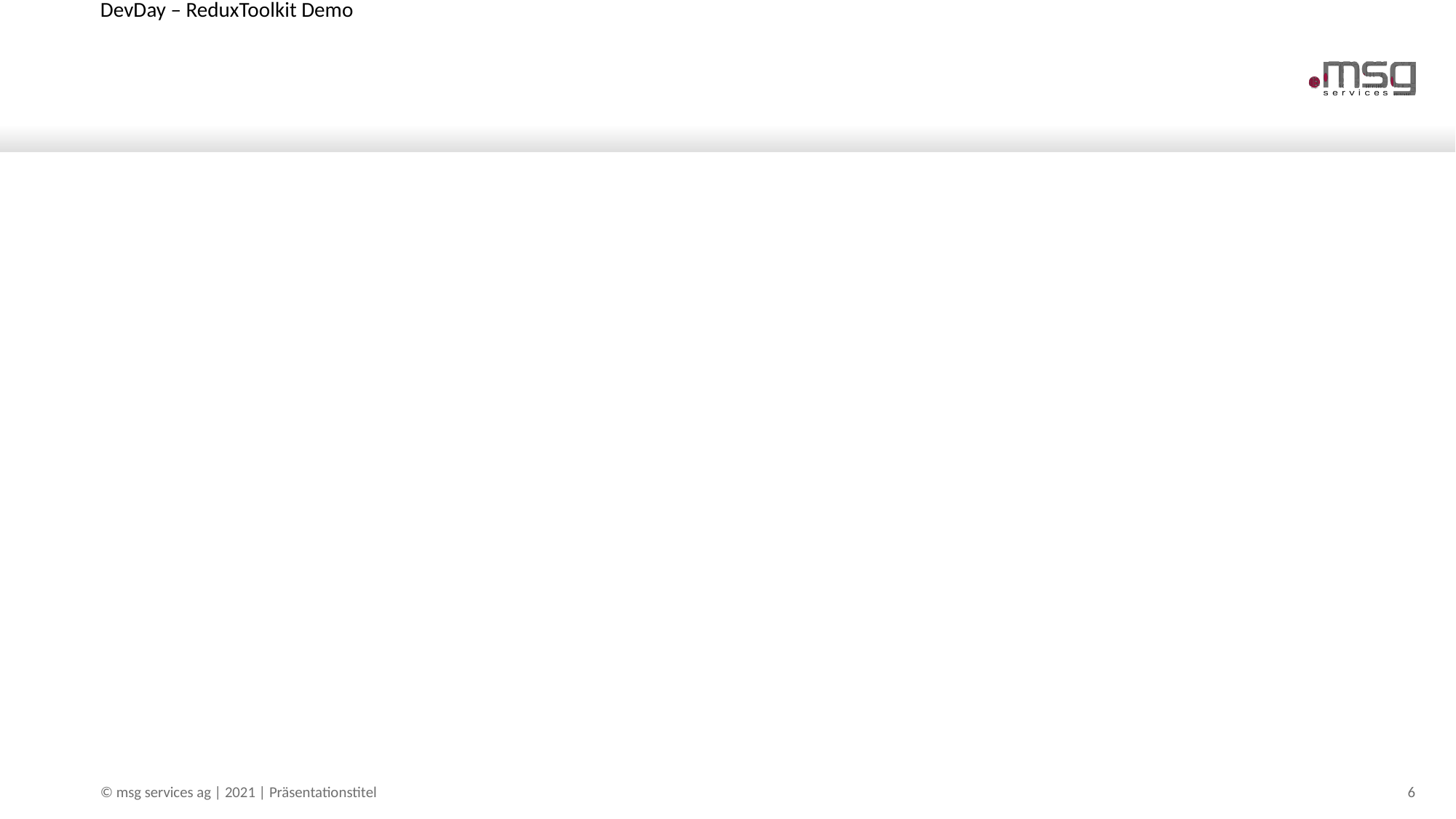

DevDay – ReduxToolkit Demo

#

© msg services ag | 2021 | Präsentationstitel
6